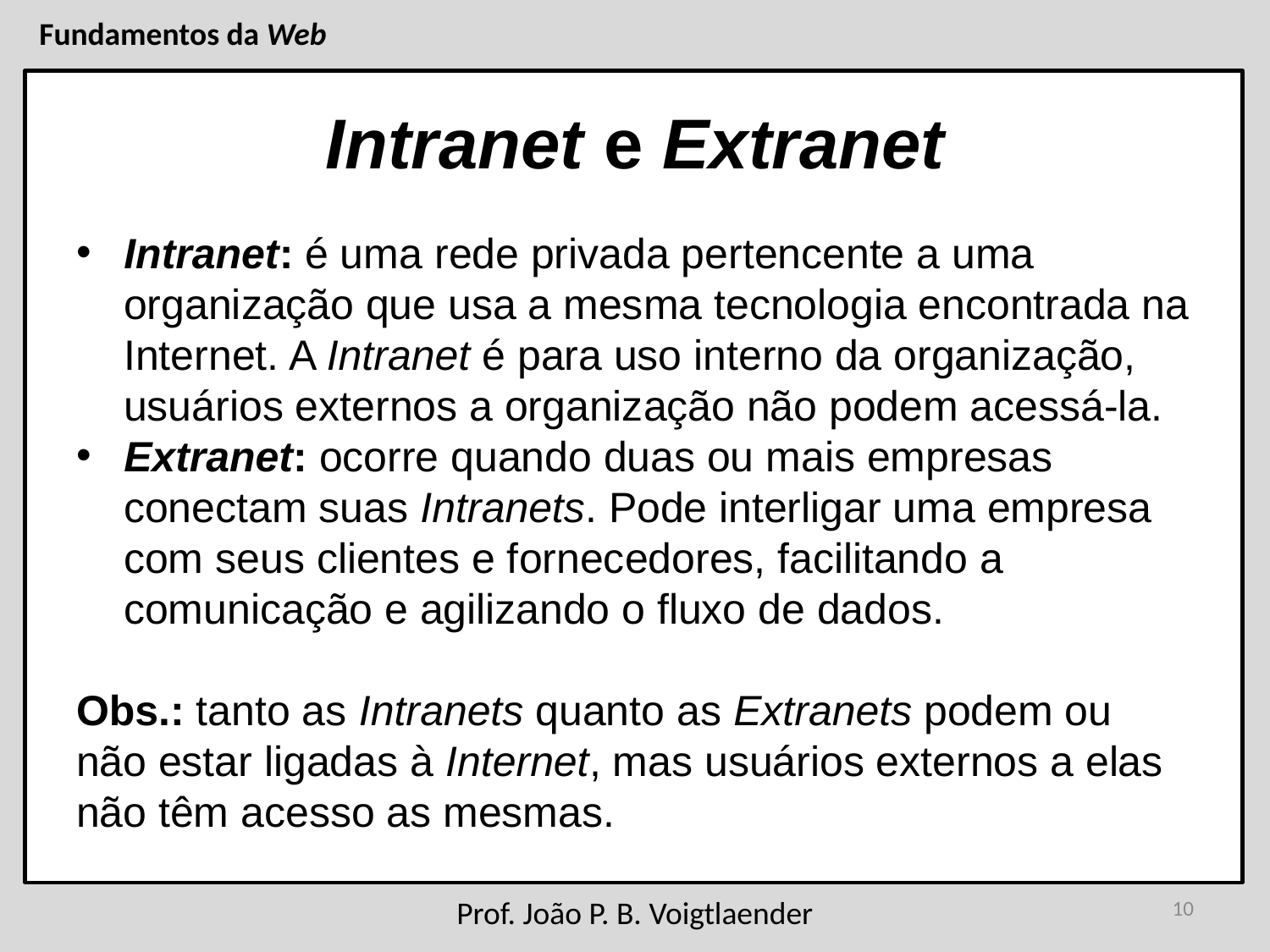

# Intranet e Extranet
Intranet: é uma rede privada pertencente a uma organização que usa a mesma tecnologia encontrada na Internet. A Intranet é para uso interno da organização, usuários externos a organização não podem acessá-la.
Extranet: ocorre quando duas ou mais empresas conectam suas Intranets. Pode interligar uma empresa com seus clientes e fornecedores, facilitando a comunicação e agilizando o fluxo de dados.

Obs.: tanto as Intranets quanto as Extranets podem ou não estar ligadas à Internet, mas usuários externos a elas não têm acesso as mesmas.
10